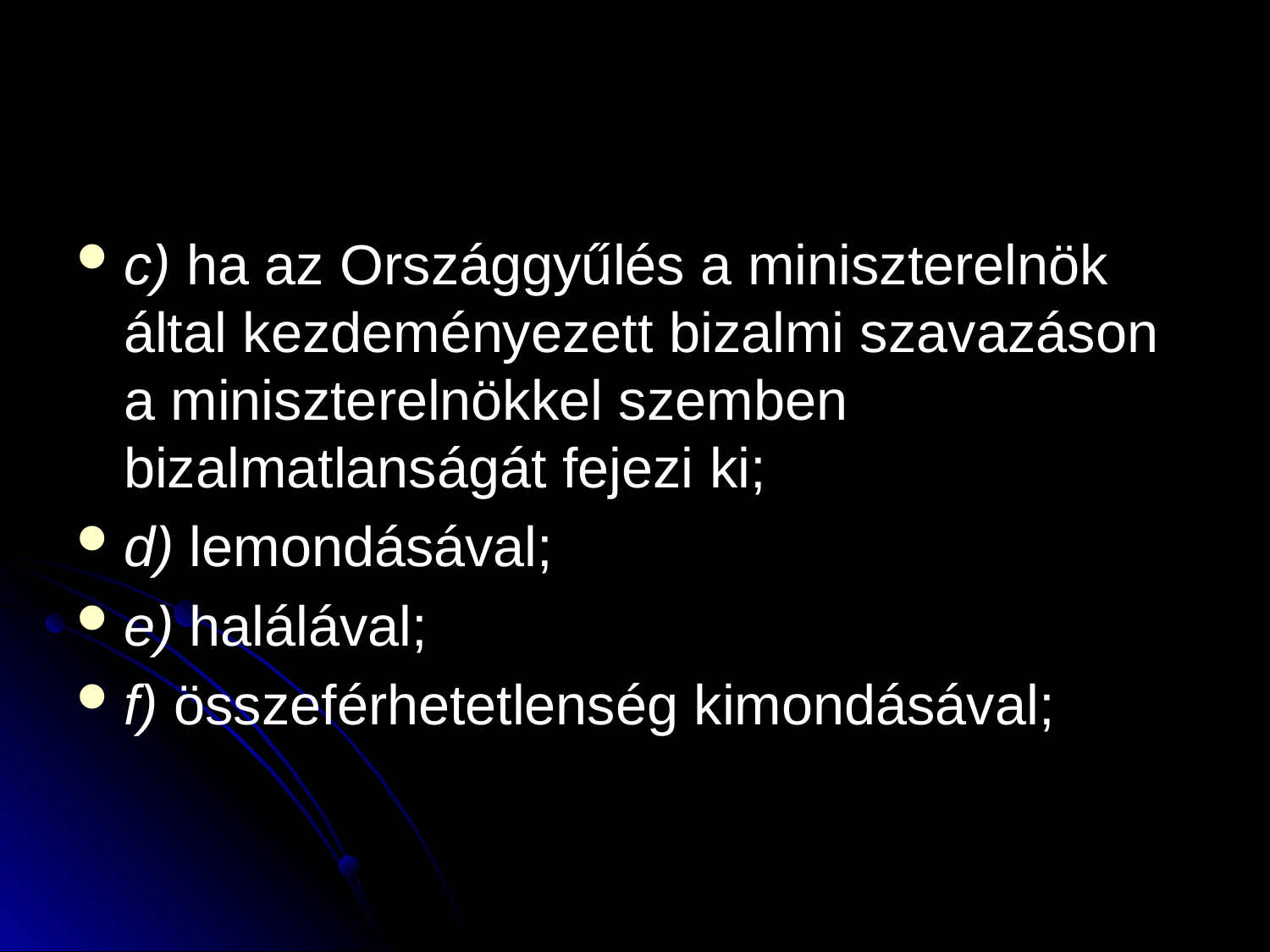

#
c) ha az Országgyűlés a miniszterelnök által kezdeményezett bizalmi szavazáson a miniszterelnökkel szemben bizalmatlanságát fejezi ki;
d) lemondásával;
e) halálával;
f) összeférhetetlenség kimondásával;